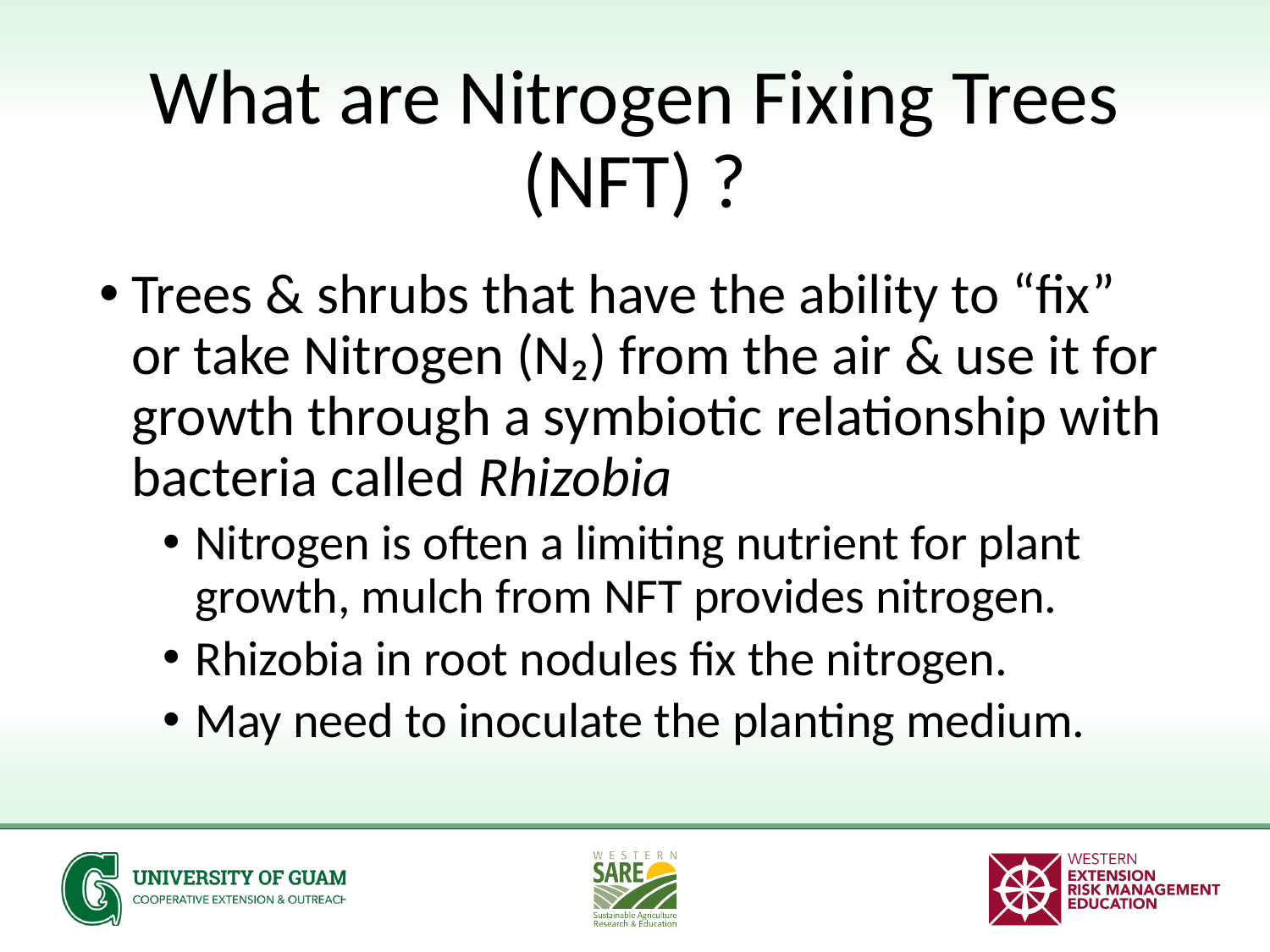

# What are Nitrogen Fixing Trees (NFT) ?
Trees & shrubs that have the ability to “fix” or take Nitrogen (N₂) from the air & use it for growth through a symbiotic relationship with bacteria called Rhizobia
Nitrogen is often a limiting nutrient for plant growth, mulch from NFT provides nitrogen.
Rhizobia in root nodules fix the nitrogen.
May need to inoculate the planting medium.